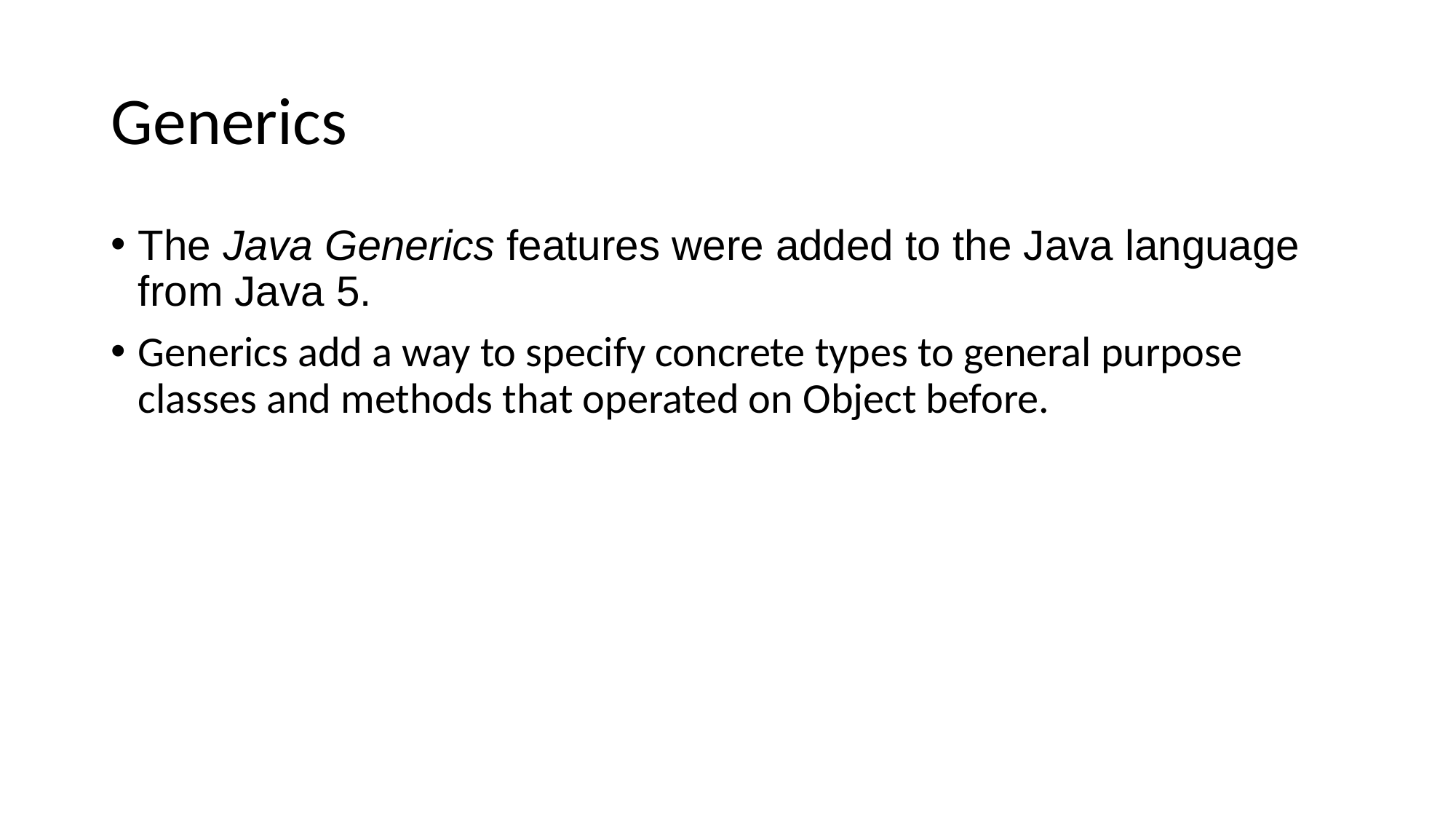

# Generics
The Java Generics features were added to the Java language from Java 5.
Generics add a way to specify concrete types to general purpose classes and methods that operated on Object before.